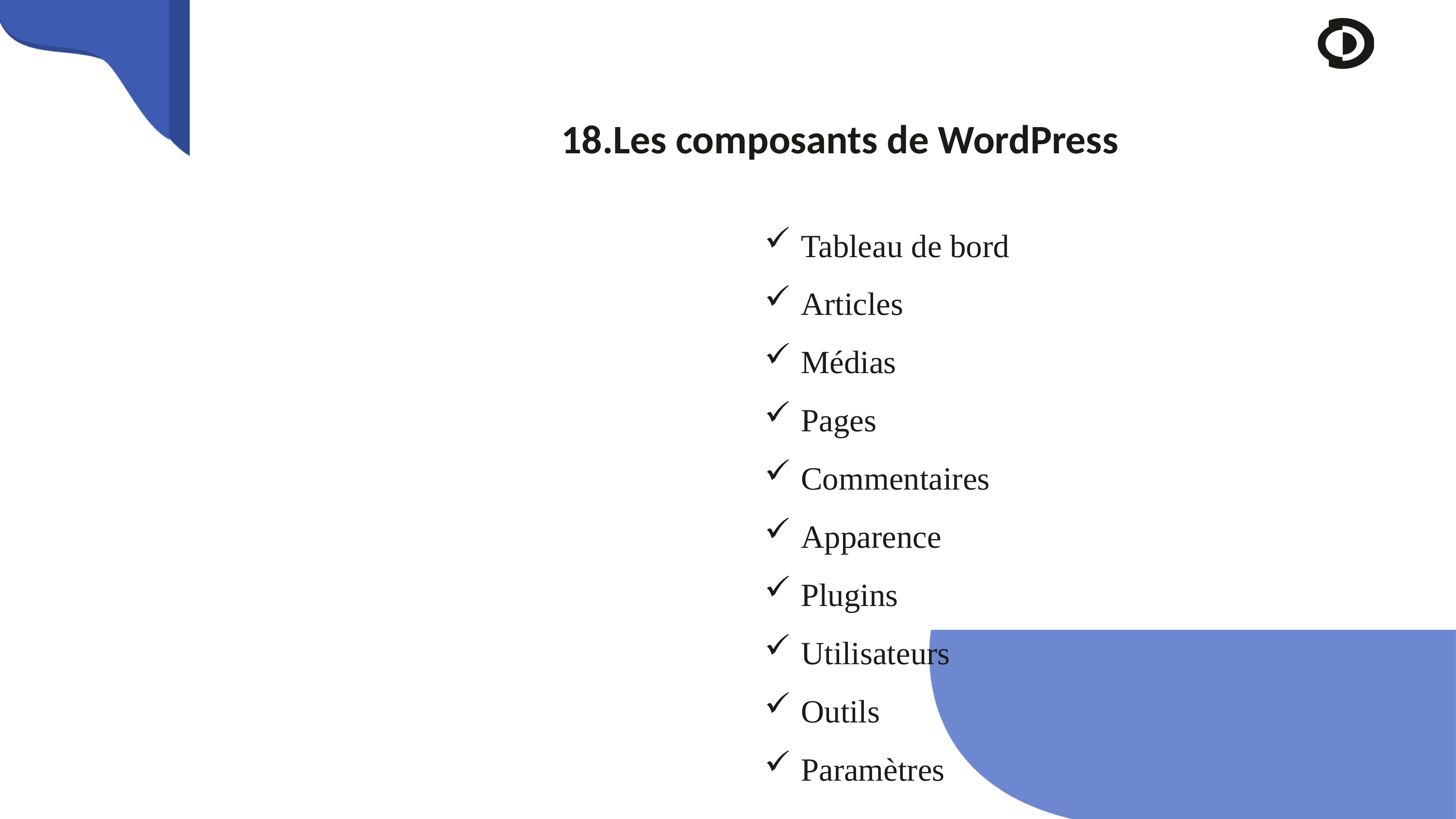

18.Les composants de WordPress
Tableau de bord
Articles
Médias
Pages
Commentaires
Apparence
Plugins
Utilisateurs
Outils
Paramètres